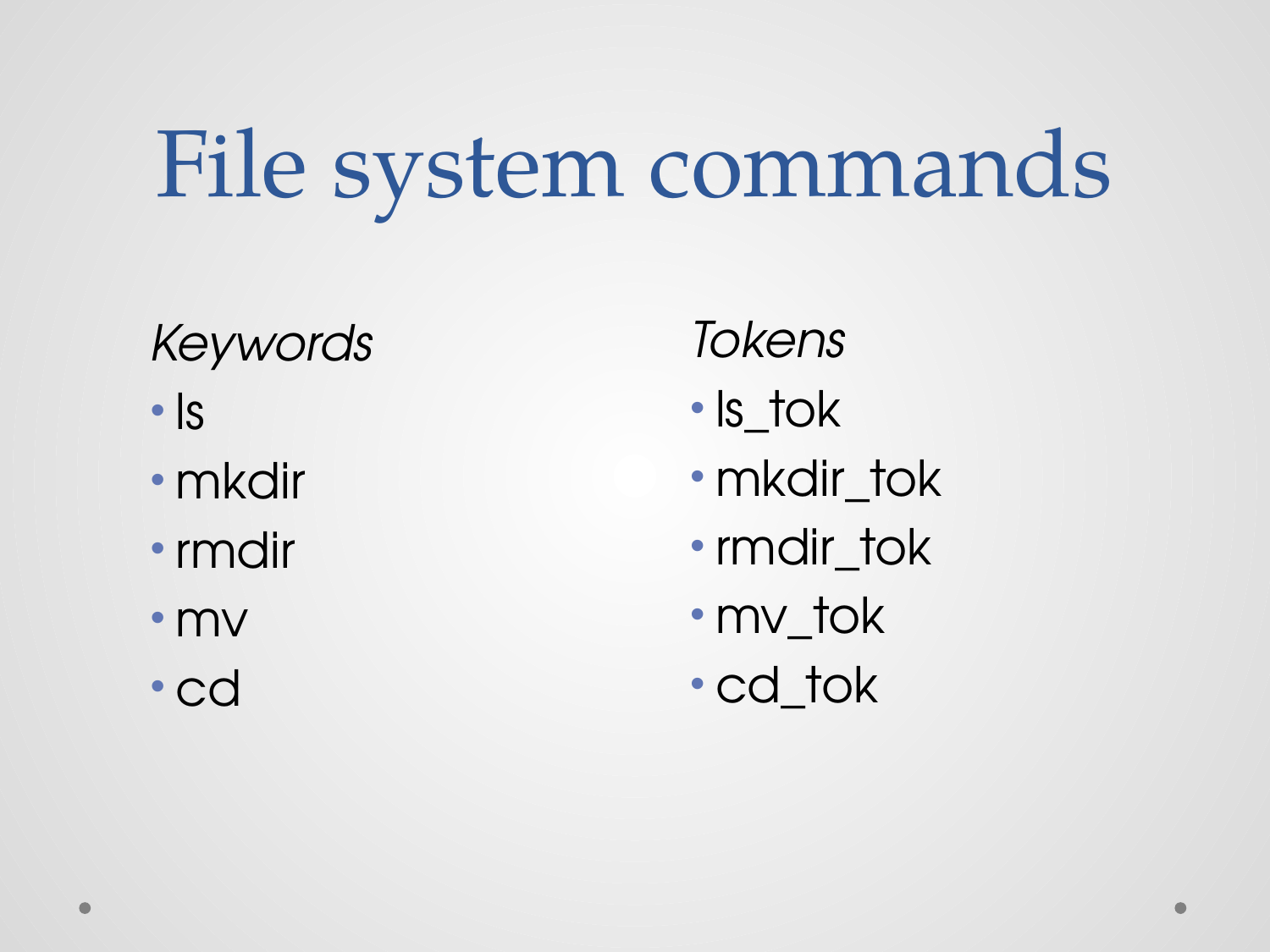

# File system commands
Tokens
ls_tok
mkdir_tok
rmdir_tok
mv_tok
cd_tok
Keywords
ls
mkdir
rmdir
mv
cd